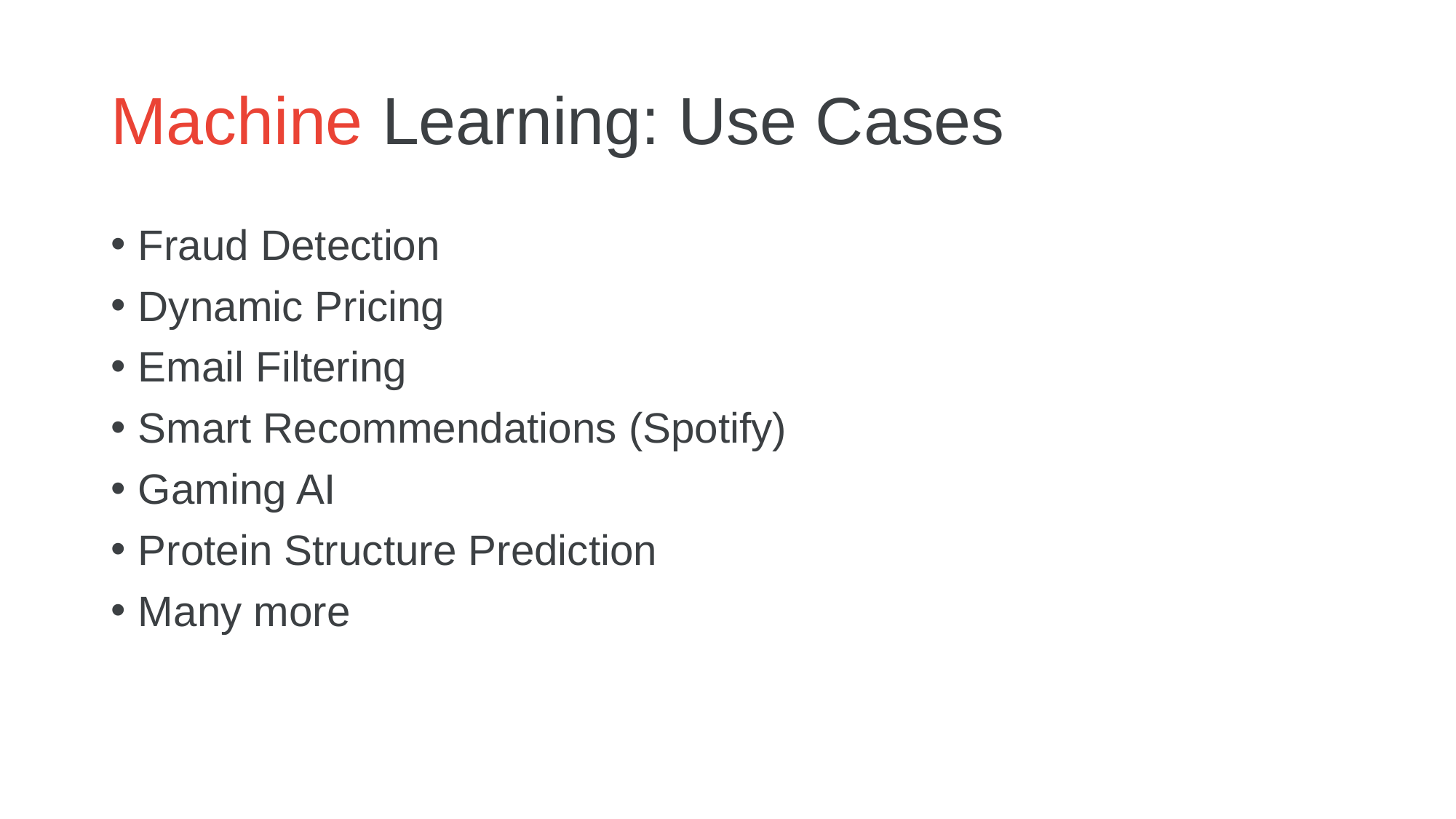

# Machine Learning: Use Cases
Fraud Detection
Dynamic Pricing
Email Filtering
Smart Recommendations (Spotify)
Gaming AI
Protein Structure Prediction
Many more